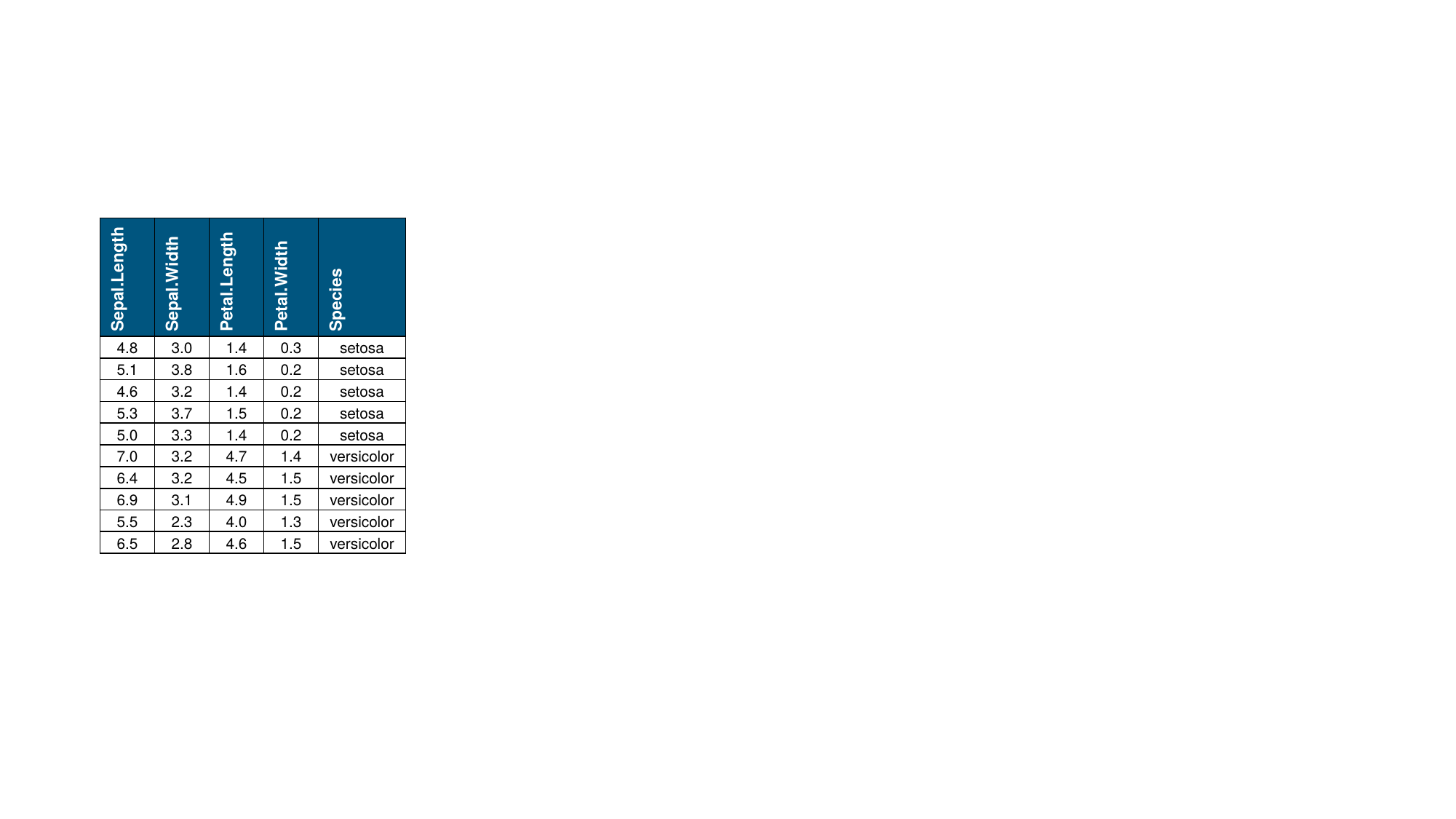

| Sepal.Length | Sepal.Width | Petal.Length | Petal.Width | Species |
| --- | --- | --- | --- | --- |
| 4.8 | 3.0 | 1.4 | 0.3 | setosa |
| 5.1 | 3.8 | 1.6 | 0.2 | setosa |
| 4.6 | 3.2 | 1.4 | 0.2 | setosa |
| 5.3 | 3.7 | 1.5 | 0.2 | setosa |
| 5.0 | 3.3 | 1.4 | 0.2 | setosa |
| 7.0 | 3.2 | 4.7 | 1.4 | versicolor |
| 6.4 | 3.2 | 4.5 | 1.5 | versicolor |
| 6.9 | 3.1 | 4.9 | 1.5 | versicolor |
| 5.5 | 2.3 | 4.0 | 1.3 | versicolor |
| 6.5 | 2.8 | 4.6 | 1.5 | versicolor |